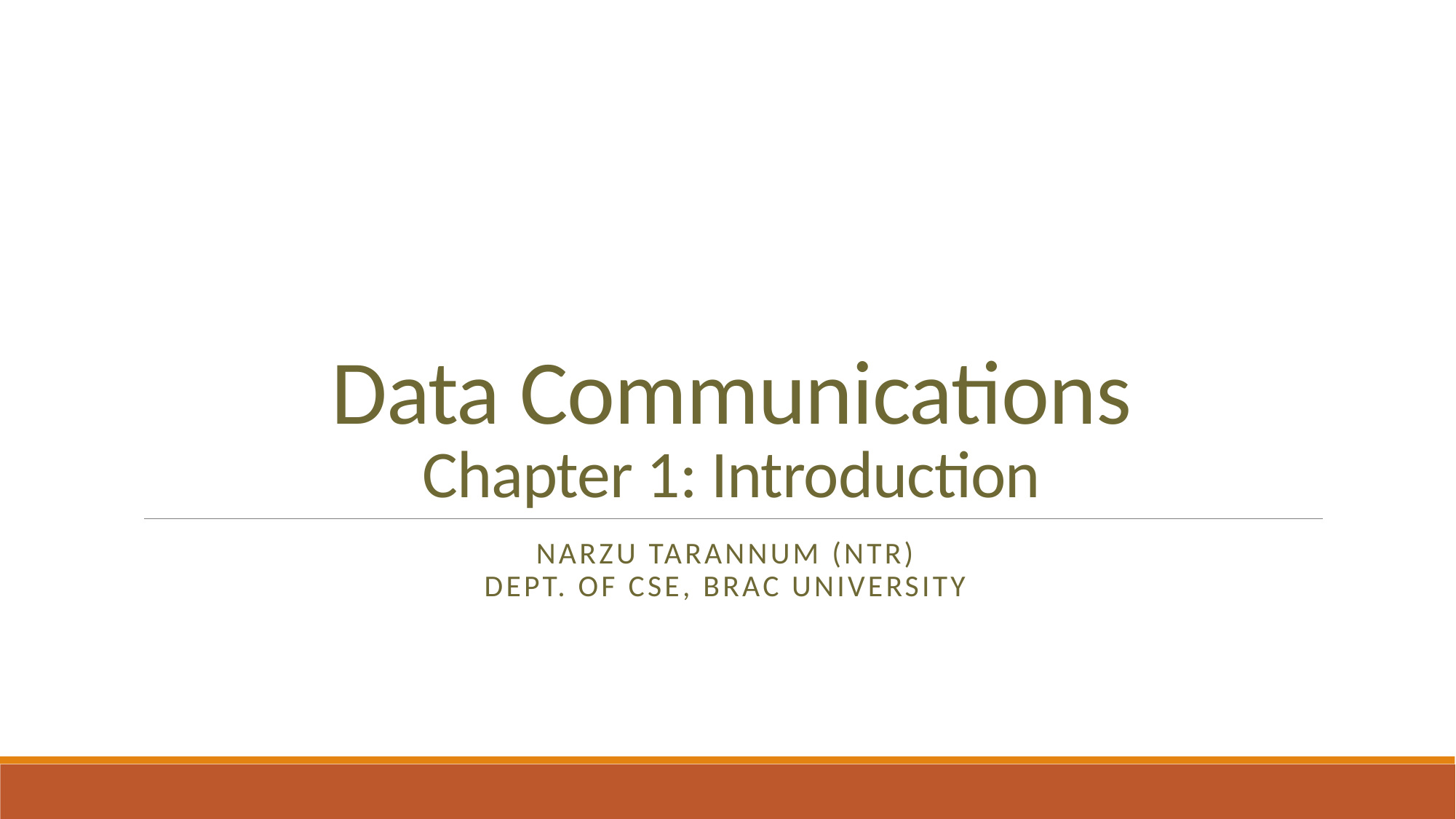

# Data Communications Chapter 1: Introduction
NARZU TARANNUM (NTR)
DEPT. OF CSE, BRAC UNIVERSITY